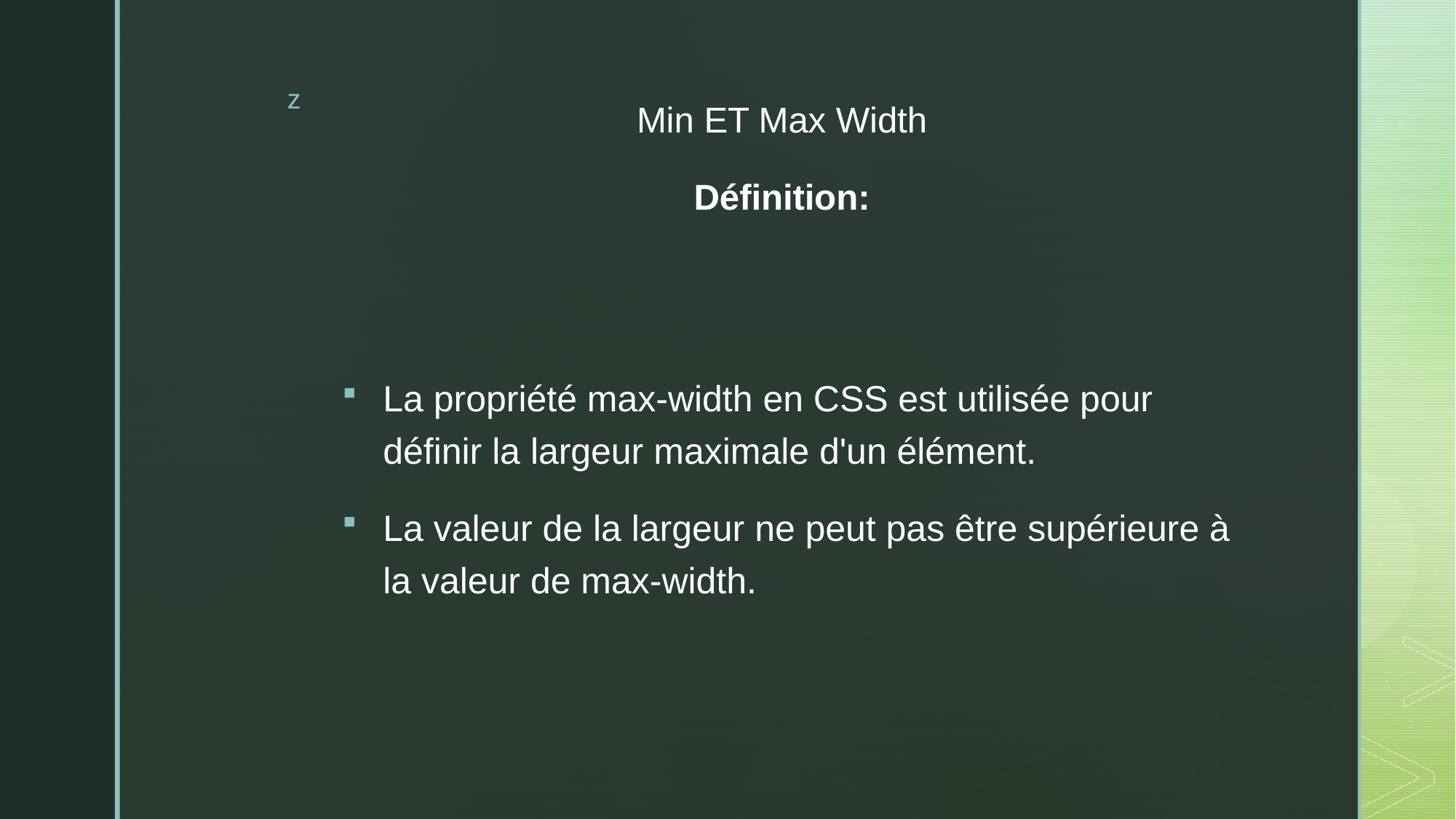

# Min ET Max Width   Définition:
La propriété max-width en CSS est utilisée pour définir la largeur maximale d'un élément.
La valeur de la largeur ne peut pas être supérieure à la valeur de max-width.